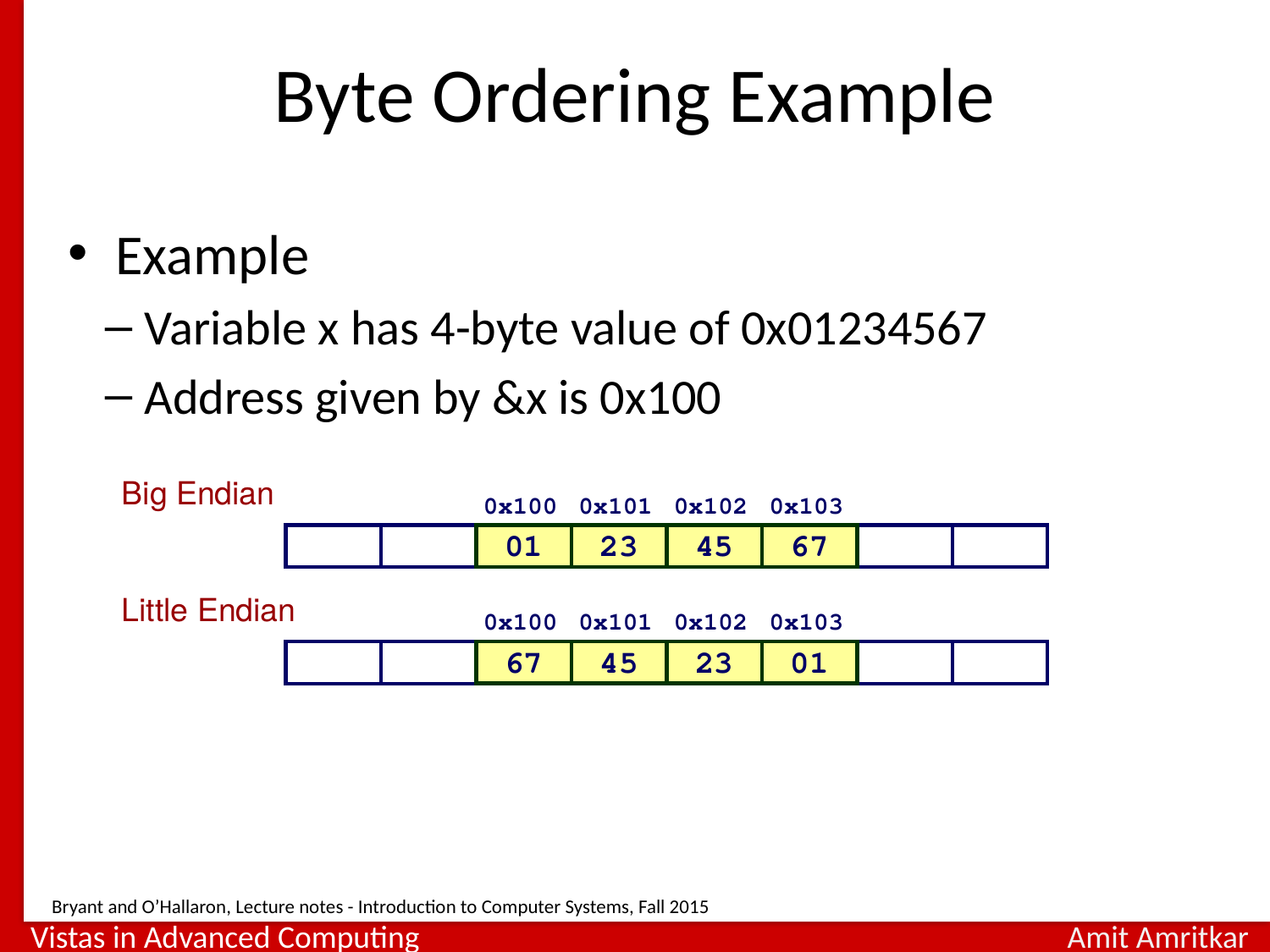

# Byte Ordering Example
Example
Variable x has 4-byte value of 0x01234567
Address given by &x is 0x100
Big Endian

0x100

0x101

0x102

0x103
01

23

45

67

01

23

45

67

Little Endian

0x100

0x101

0x102

0x103
67

45

23

01

67

45

23

01

Bryant and O’Hallaron, Lecture notes - Introduction to Computer Systems, Fall 2015